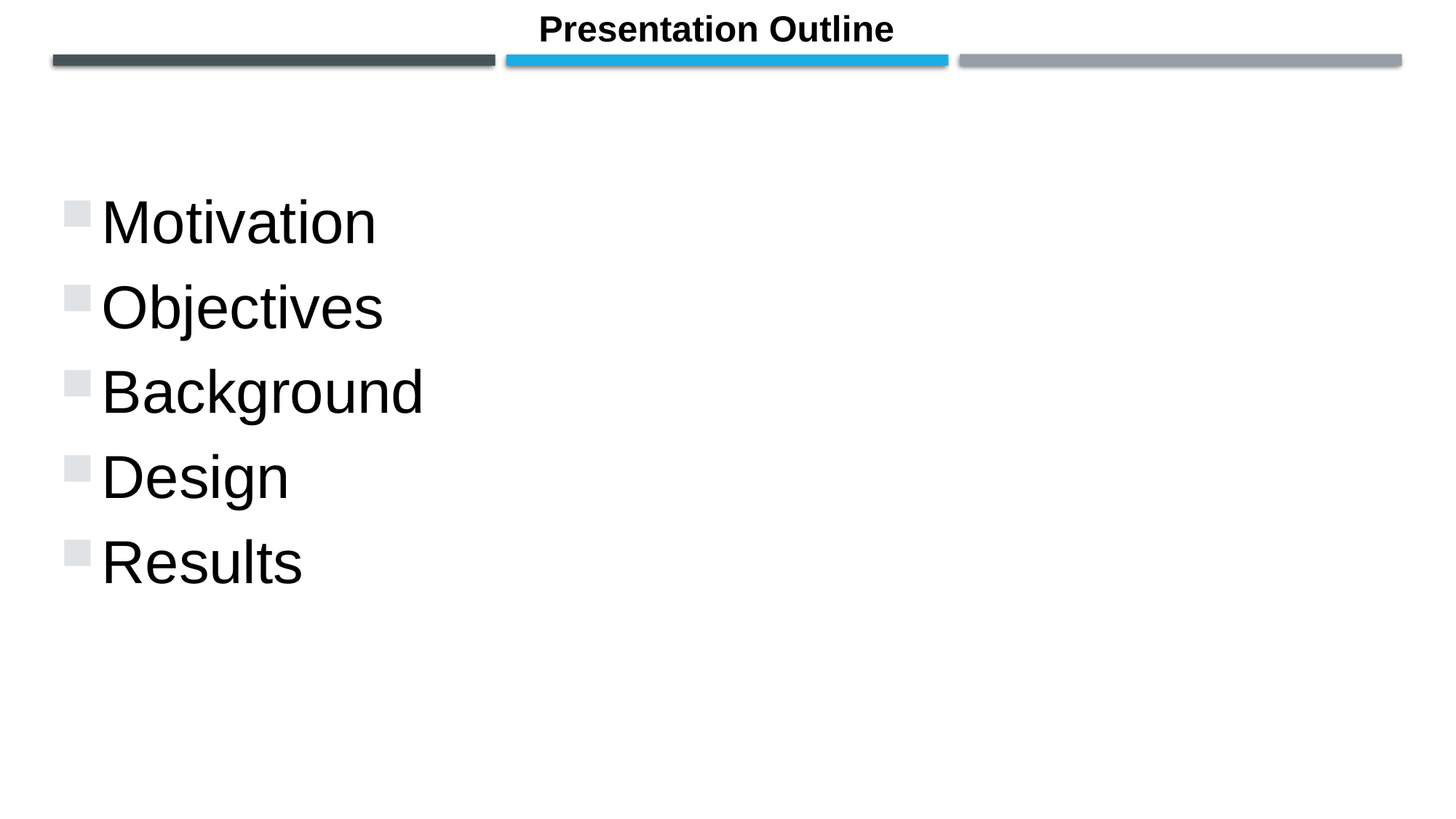

Presentation Outline
Motivation
Objectives
Background
Design
Results